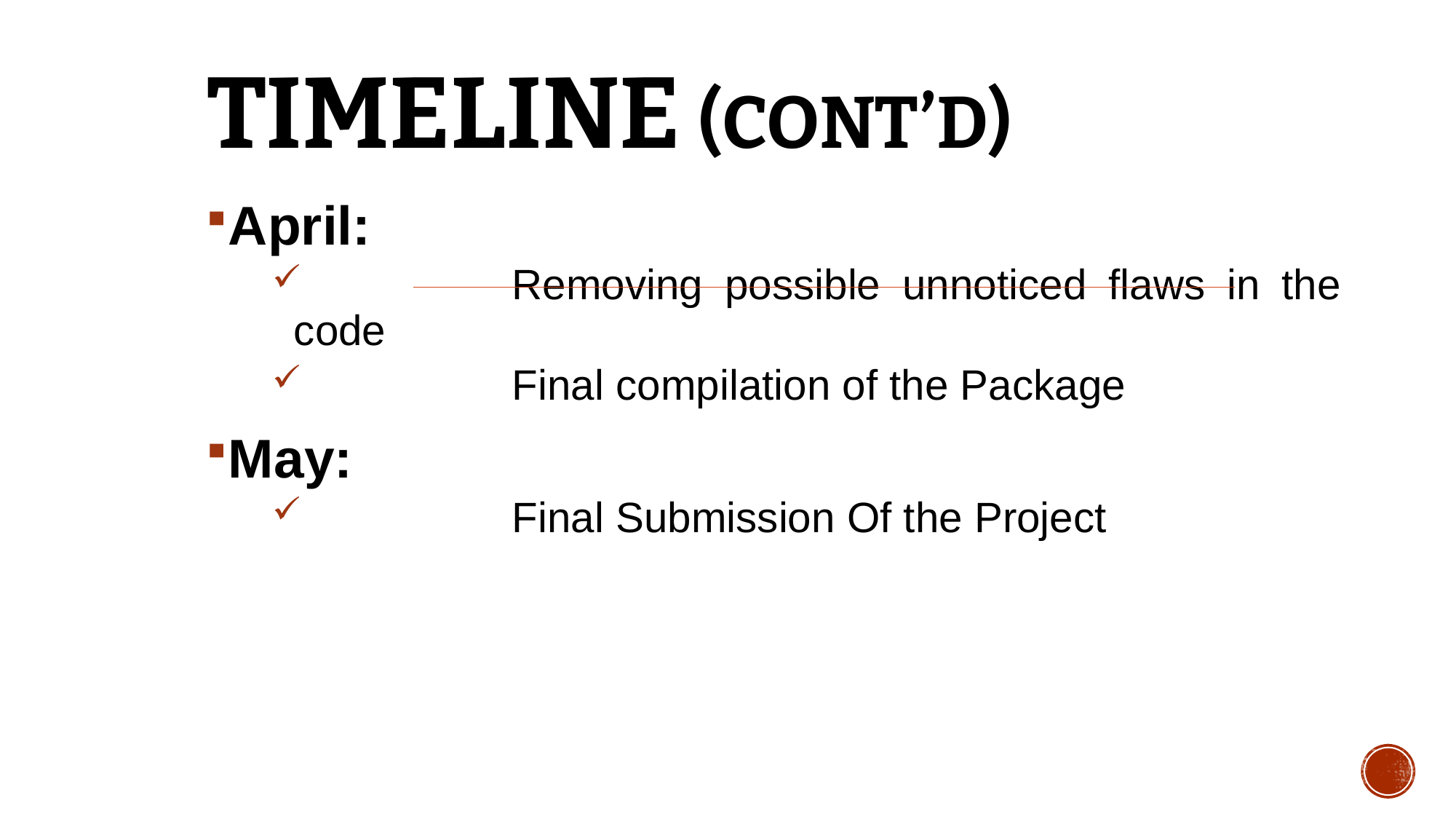

# Timeline (Cont’d)
April:
		Removing possible unnoticed flaws in the code
		Final compilation of the Package
May:
		Final Submission Of the Project